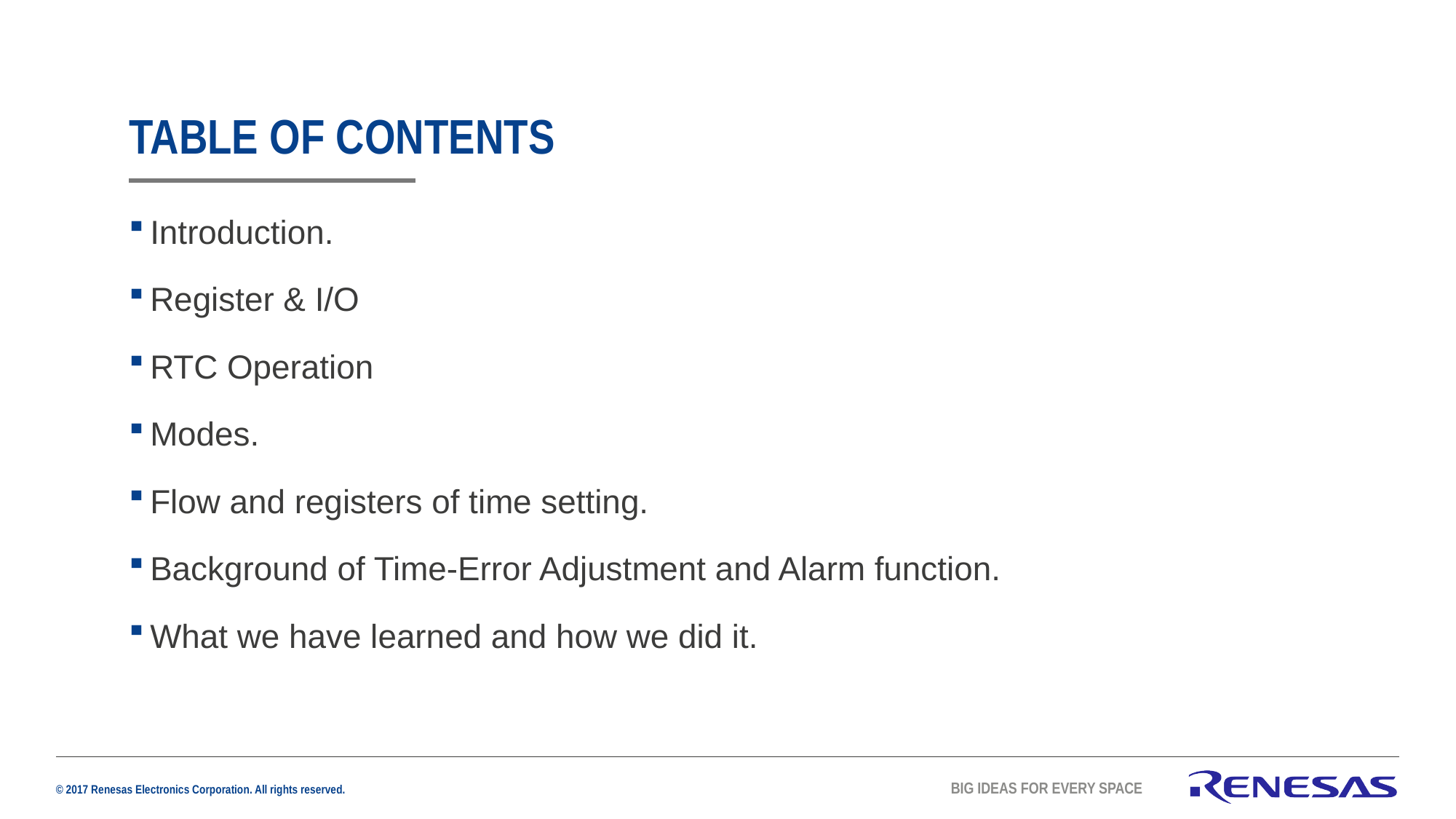

# Table of contents
Introduction.
Register & I/O
RTC Operation
Modes.
Flow and registers of time setting.
Background of Time-Error Adjustment and Alarm function.
What we have learned and how we did it.